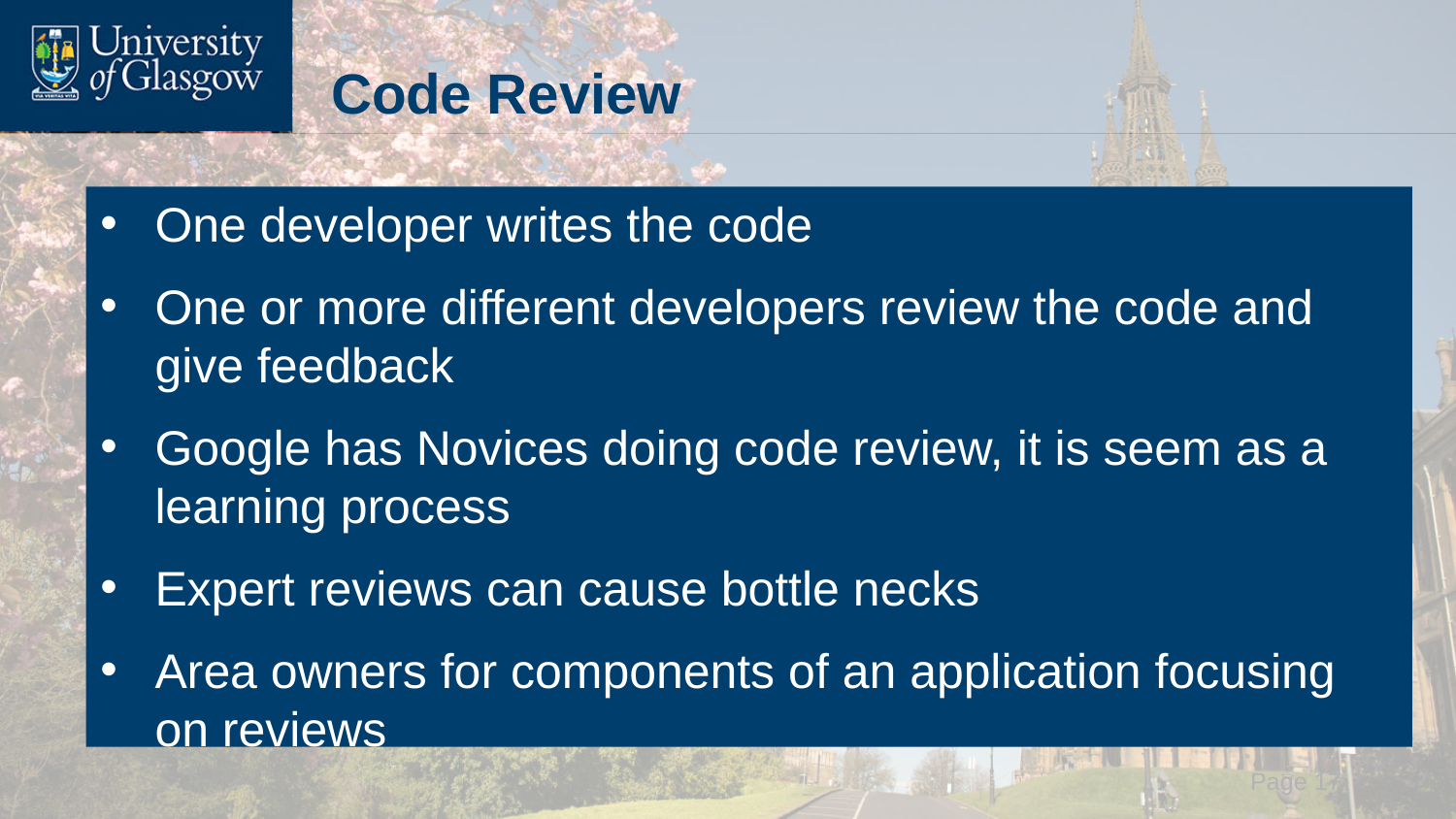

# Code Review
One developer writes the code
One or more different developers review the code and give feedback
Google has Novices doing code review, it is seem as a learning process
Expert reviews can cause bottle necks
Area owners for components of an application focusing on reviews

 Page 17